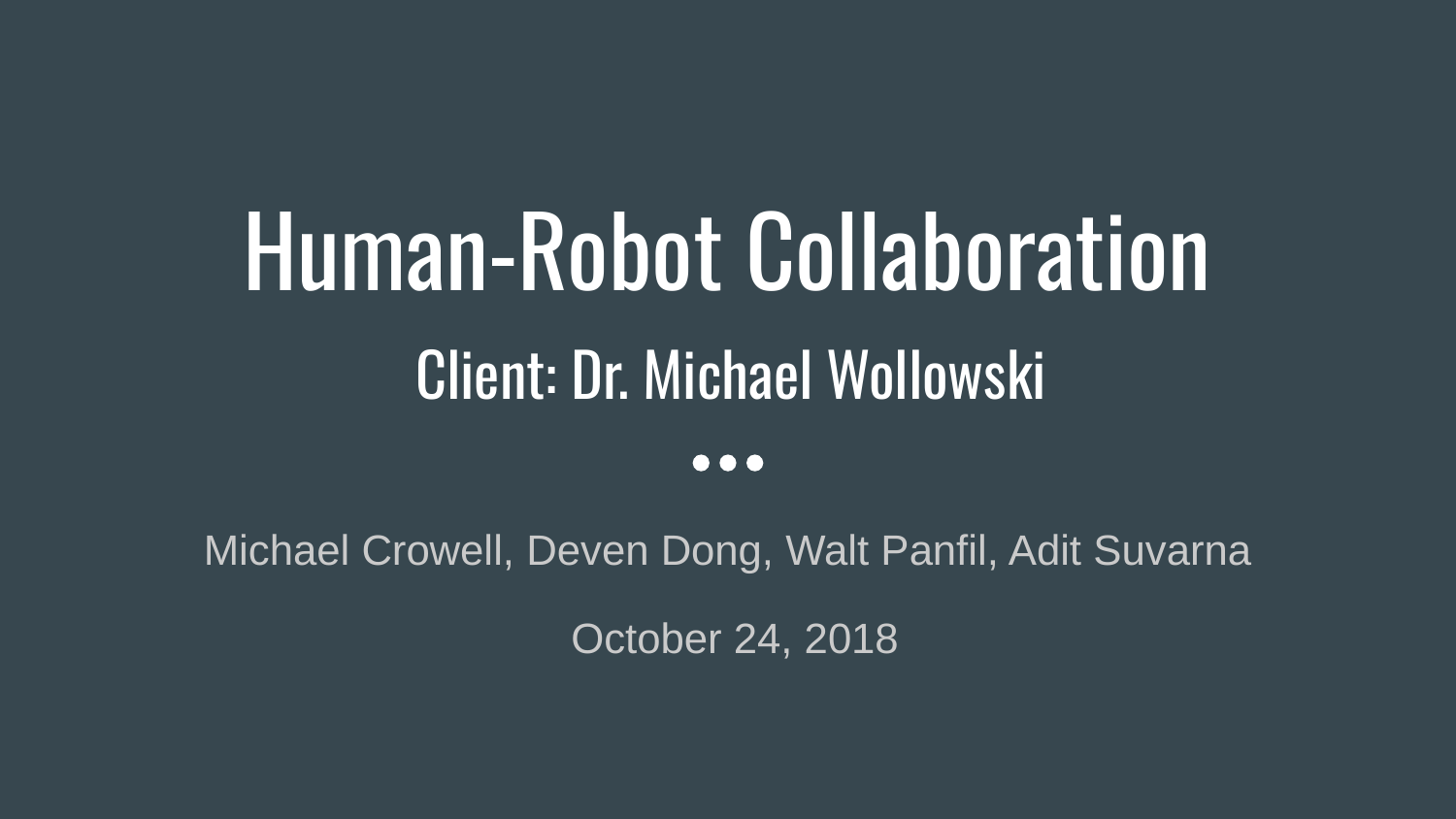

# Human-Robot Collaboration
Client: Dr. Michael Wollowski
Michael Crowell, Deven Dong, Walt Panfil, Adit Suvarna
October 24, 2018